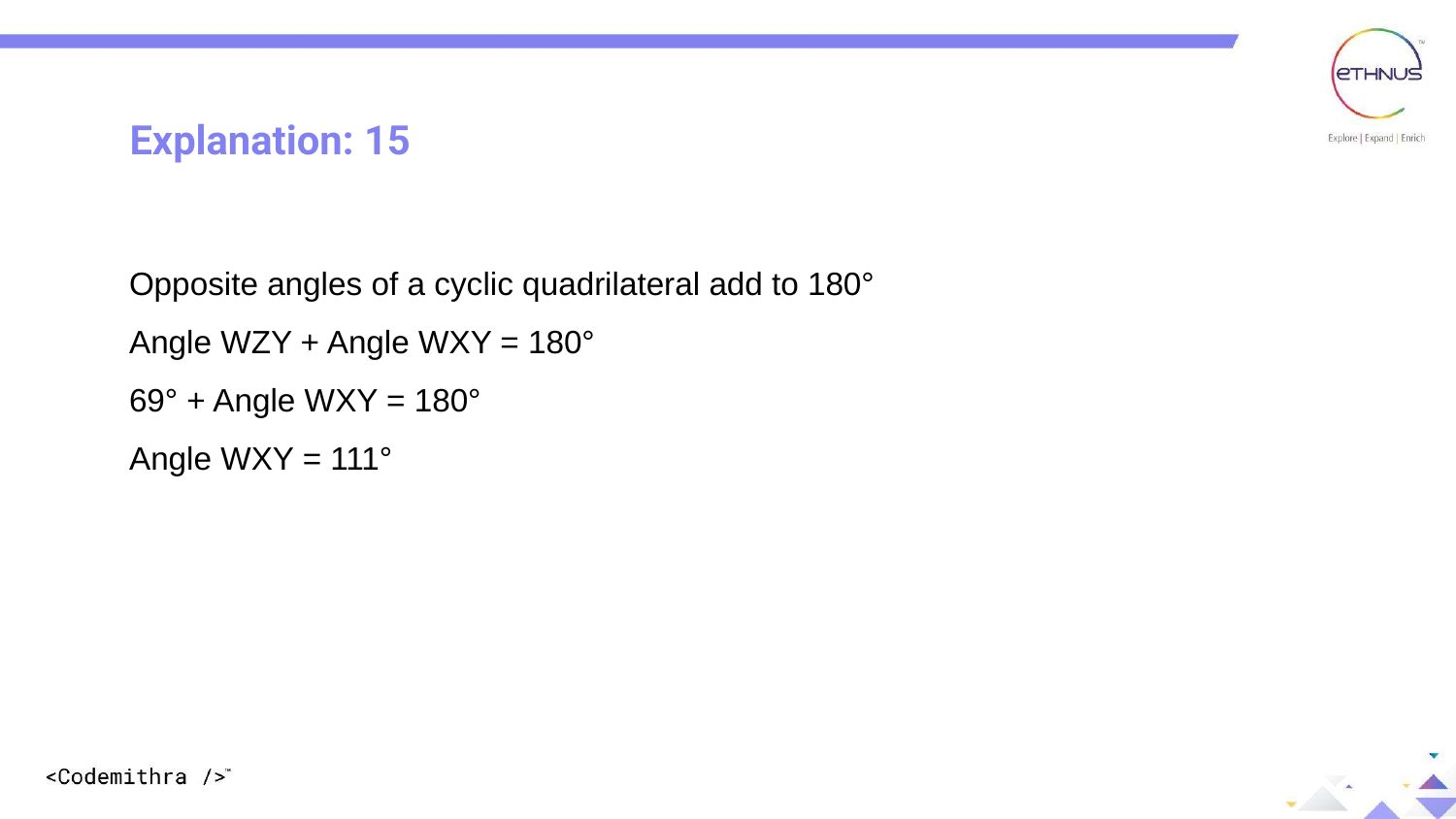

Explanation: 15
Opposite angles of a cyclic quadrilateral add to 180°
Angle WZY + Angle WXY = 180°
69° + Angle WXY = 180°
Angle WXY = 111°